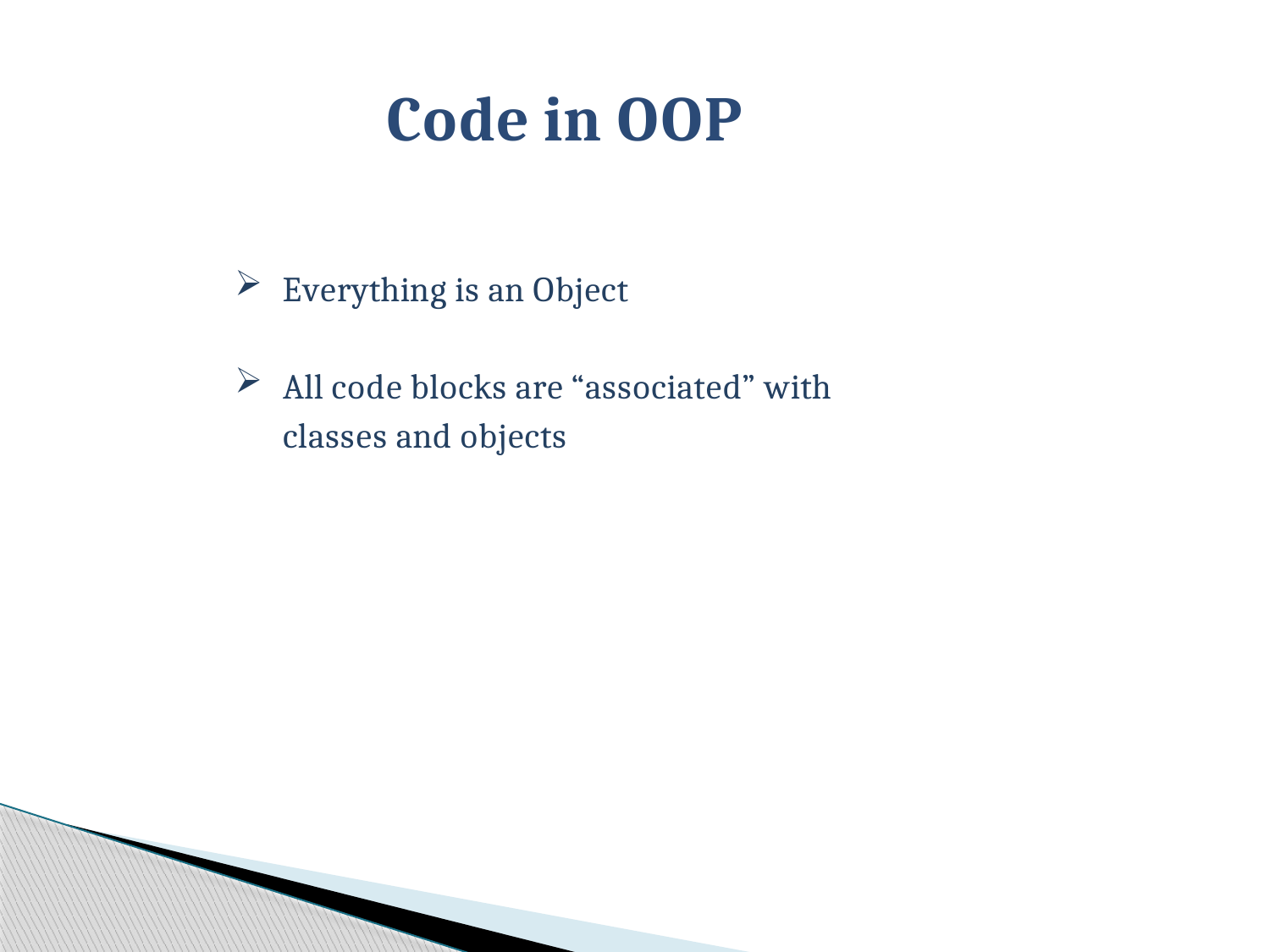

# Code in OOP
Everything is an Object

All code blocks are “associated” with
classes and objects